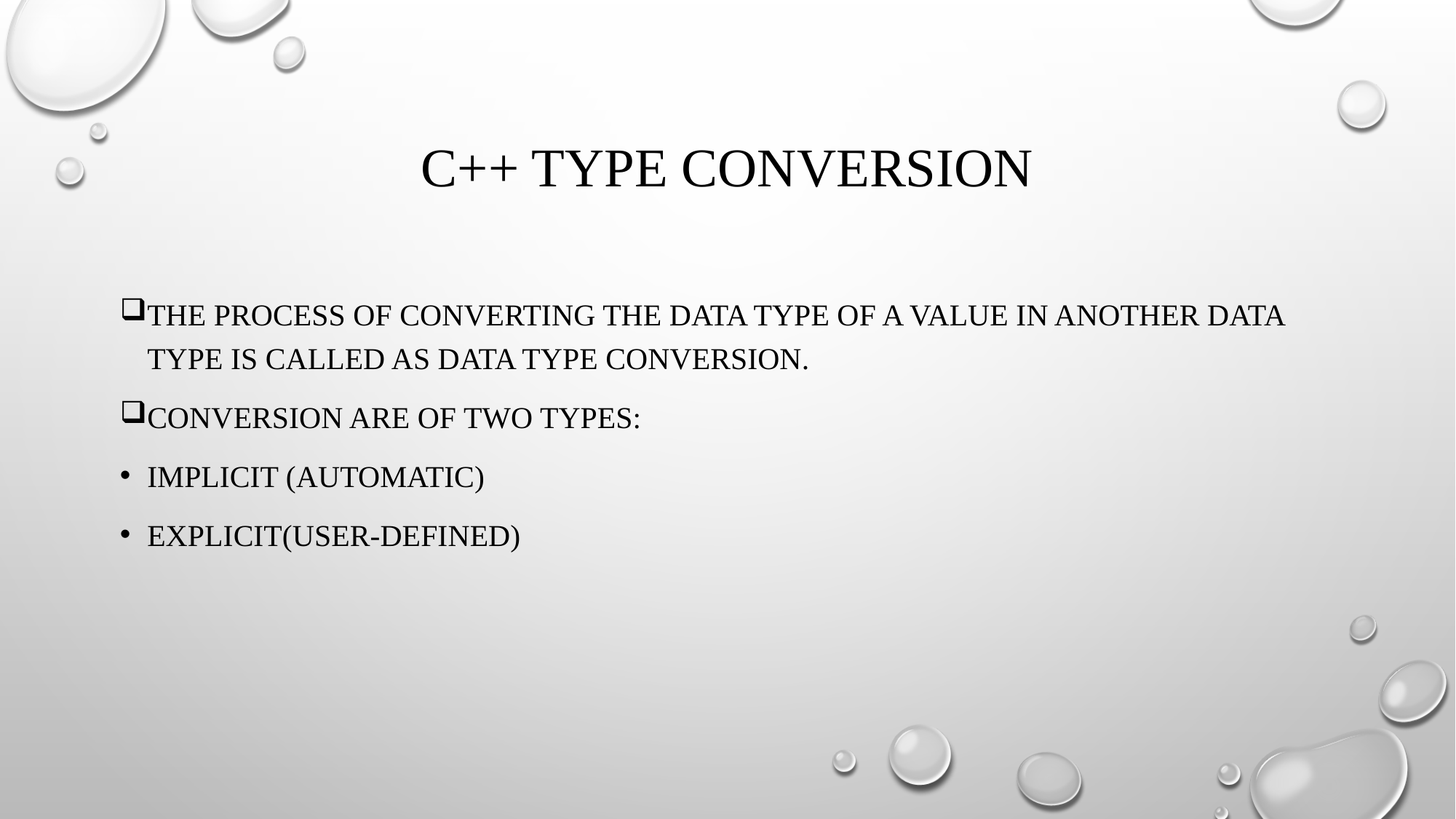

# C++ Type Conversion
THE PROCESS OF CONVERTING THE DATA TYPE OF A VALUE IN ANOTHER DATA TYPE IS CALLED AS DATA TYPE CONVERSION.
CONVERSION ARE OF TWO TYPES:
IMPLICIT (AUTOMATIC)
EXPLICIT(USER-DEFINED)